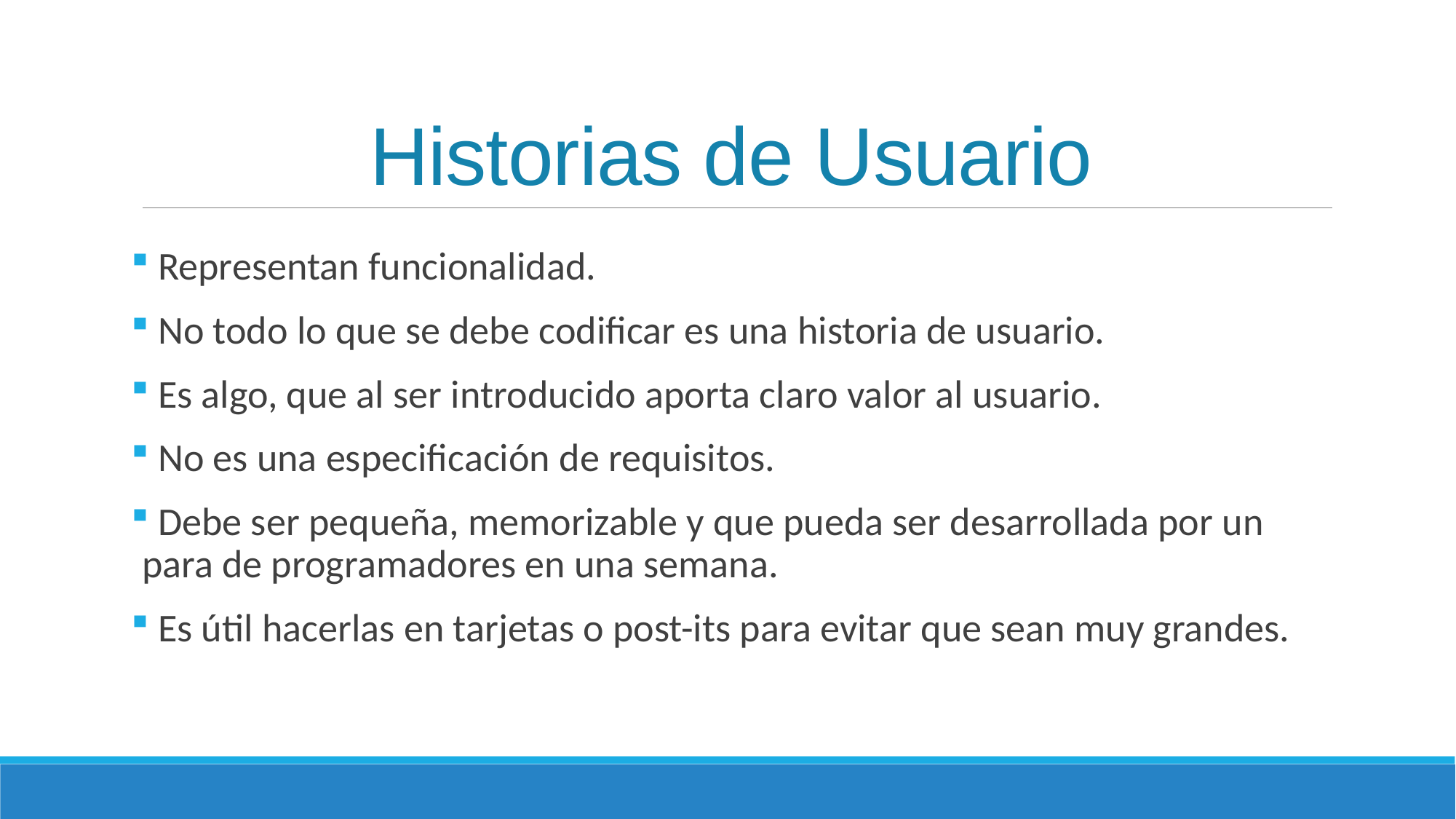

# Historias de Usuario
 Representan funcionalidad.
 No todo lo que se debe codificar es una historia de usuario.
 Es algo, que al ser introducido aporta claro valor al usuario.
 No es una especificación de requisitos.
 Debe ser pequeña, memorizable y que pueda ser desarrollada por un para de programadores en una semana.
 Es útil hacerlas en tarjetas o post-its para evitar que sean muy grandes.